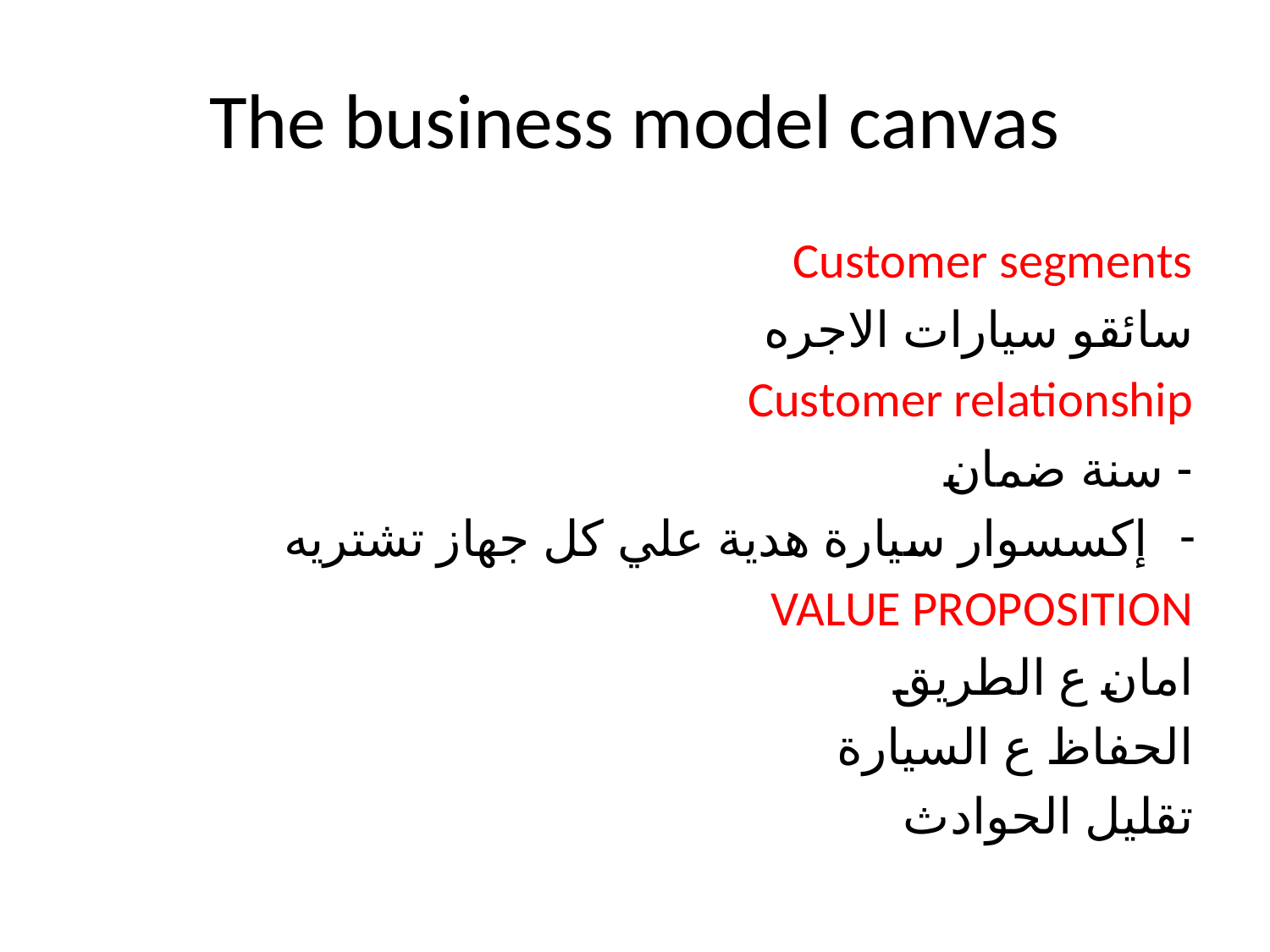

# The business model canvas
Customer segments
سائقو سيارات الاجره
Customer relationship
- سنة ضمان
إكسسوار سيارة هدية علي كل جهاز تشتريه
VALUE PROPOSITION
امان ع الطريق
الحفاظ ع السيارة
تقليل الحوادث